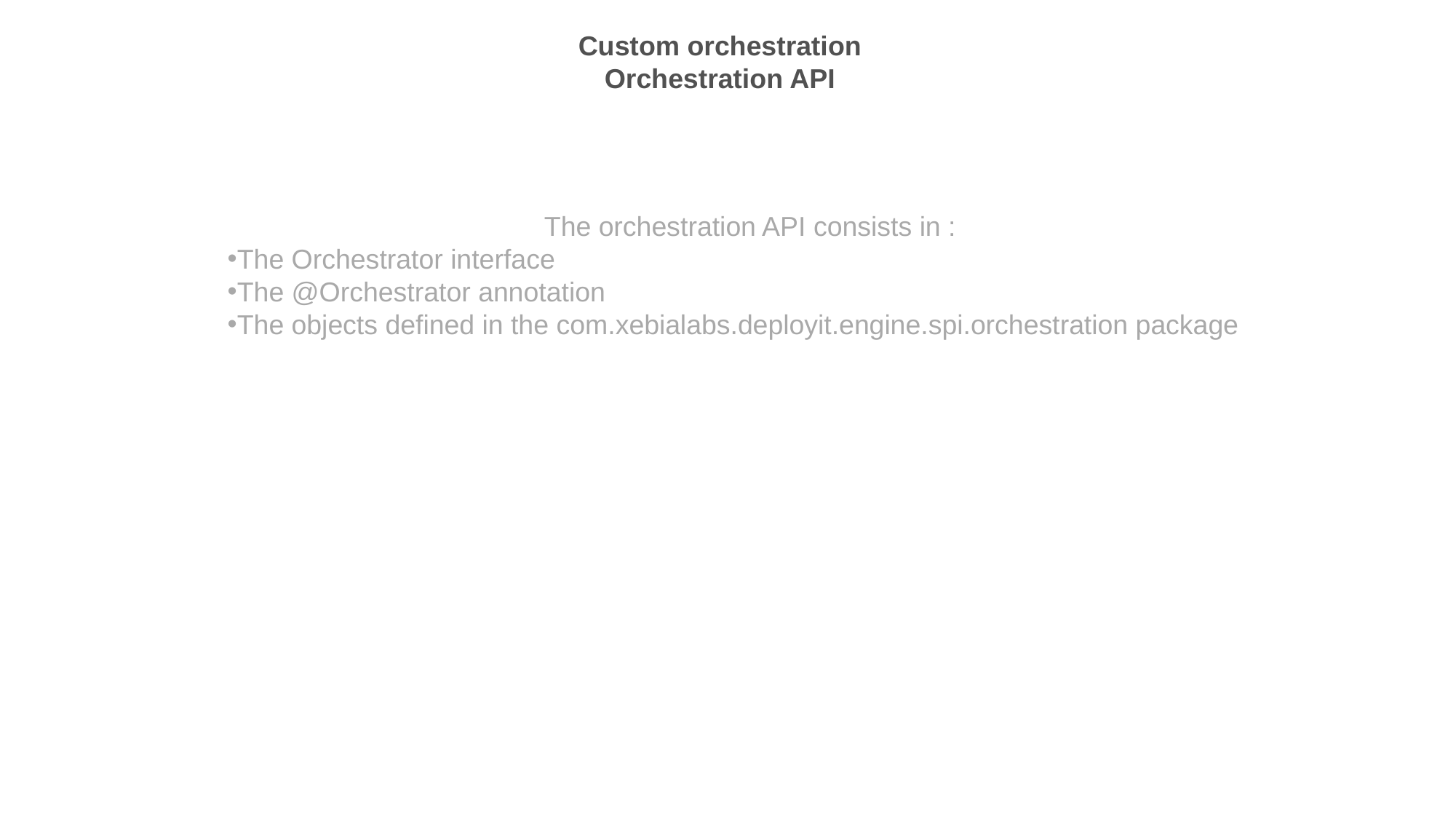

Custom orchestration
Orchestration API
The orchestration API consists in :
The Orchestrator interface
The @Orchestrator annotation
The objects defined in the com.xebialabs.deployit.engine.spi.orchestration package